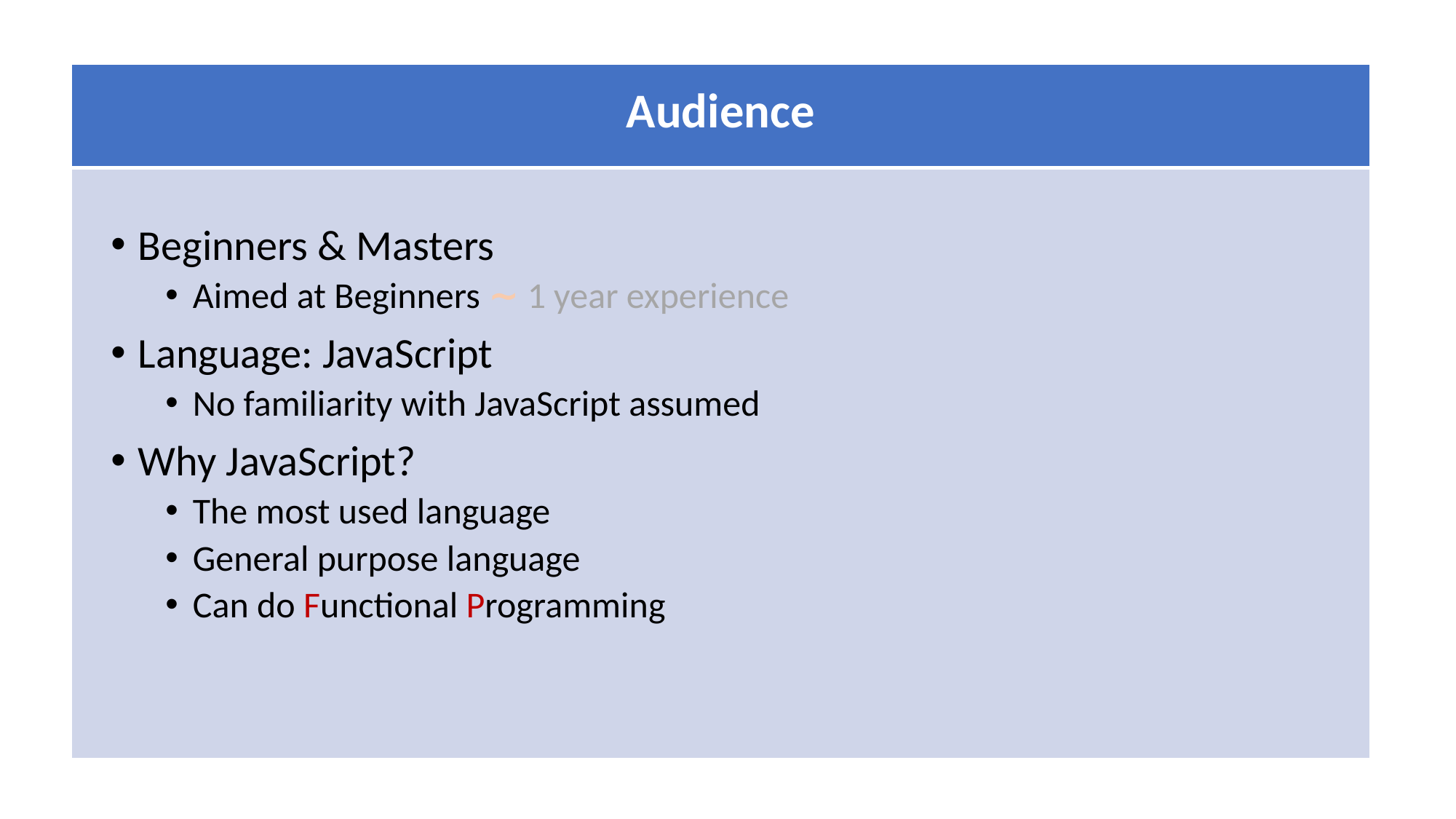

| Audience |
| --- |
|  |
Beginners & Masters
Aimed at Beginners ~ 1 year experience
Language: JavaScript
No familiarity with JavaScript assumed
Why JavaScript?
The most used language
General purpose language
Can do Functional Programming